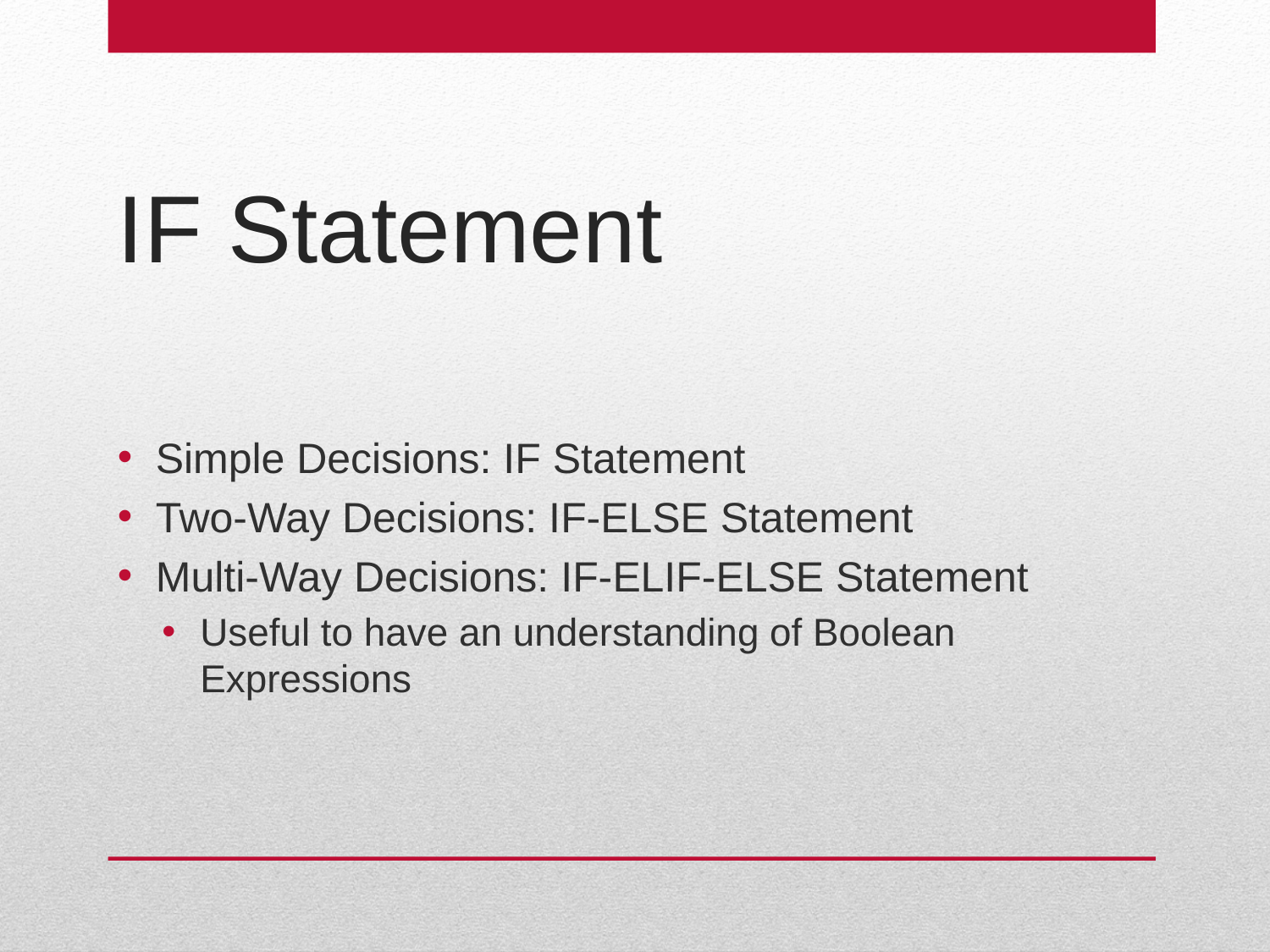

# IF Statement
Simple Decisions: IF Statement
Two-Way Decisions: IF-ELSE Statement
Multi-Way Decisions: IF-ELIF-ELSE Statement
Useful to have an understanding of Boolean Expressions